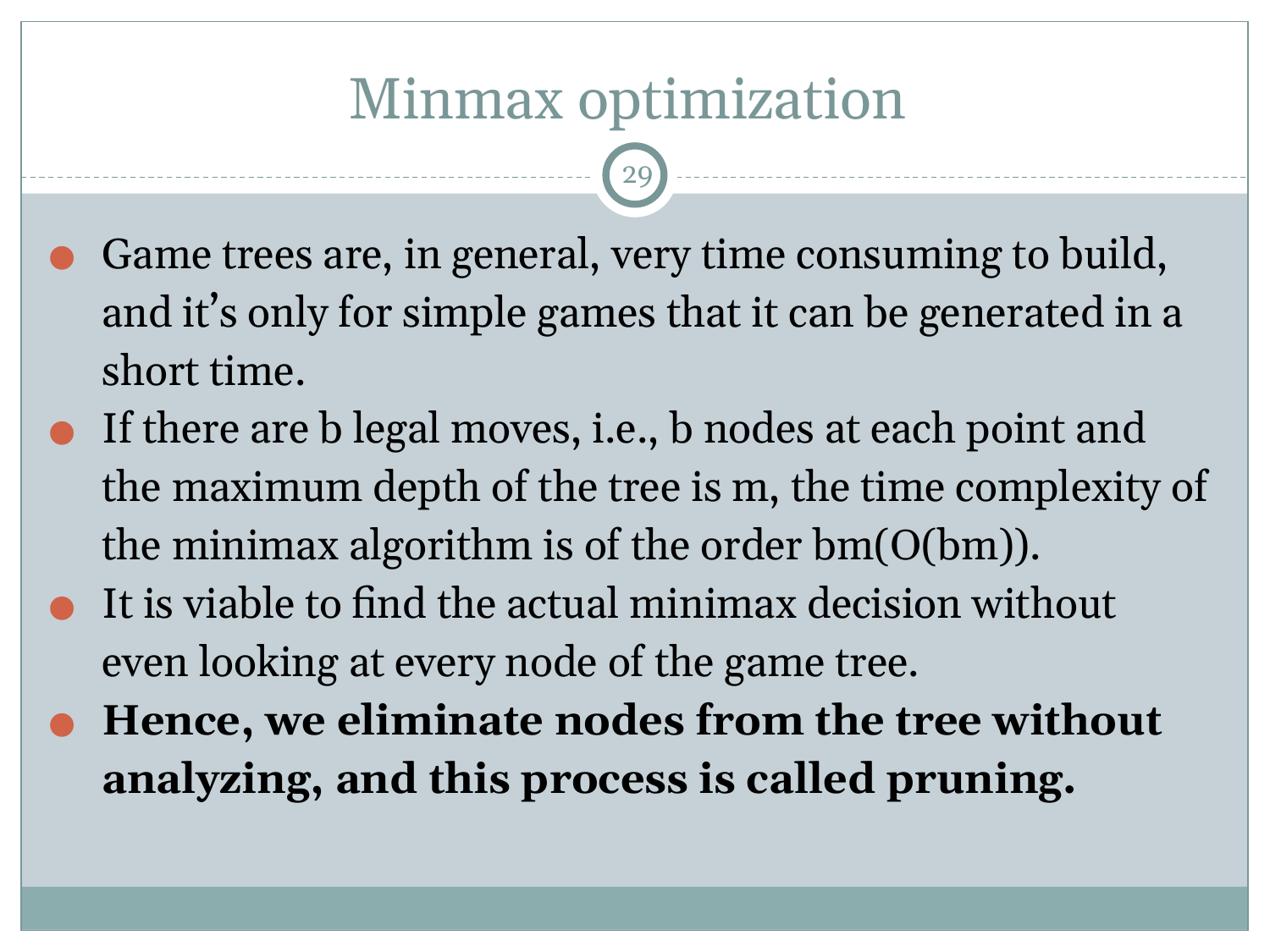

# Minmax optimization
29
Game trees are, in general, very time consuming to build, and it’s only for simple games that it can be generated in a short time.
If there are b legal moves, i.e., b nodes at each point and the maximum depth of the tree is m, the time complexity of the minimax algorithm is of the order bm(O(bm)).
It is viable to find the actual minimax decision without even looking at every node of the game tree.
Hence, we eliminate nodes from the tree without analyzing, and this process is called pruning.